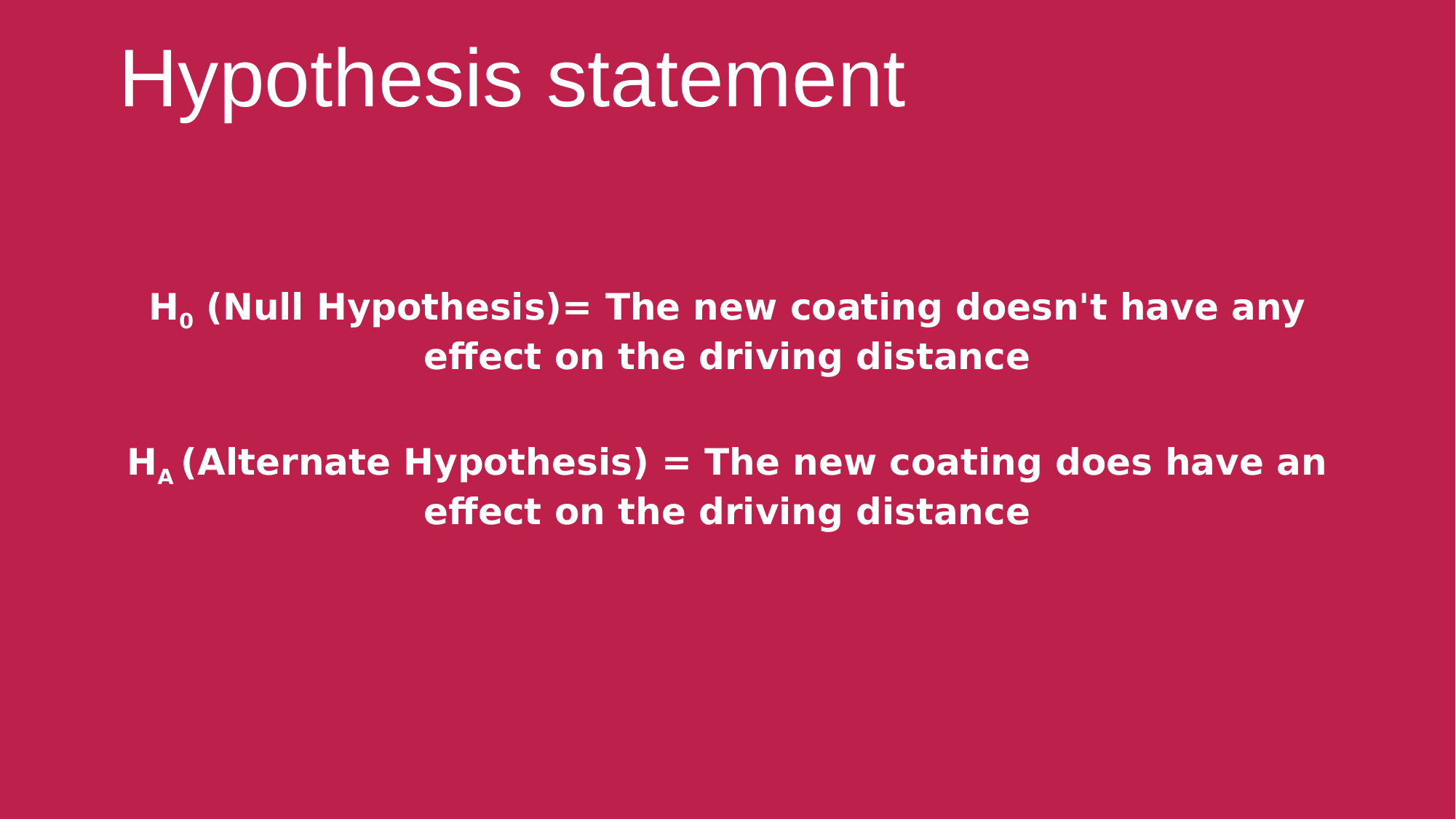

# Hypothesis statement
H0 (Null Hypothesis)= The new coating doesn't have any effect on the driving distance

HA (Alternate Hypothesis) = The new coating does have an effect on the driving distance